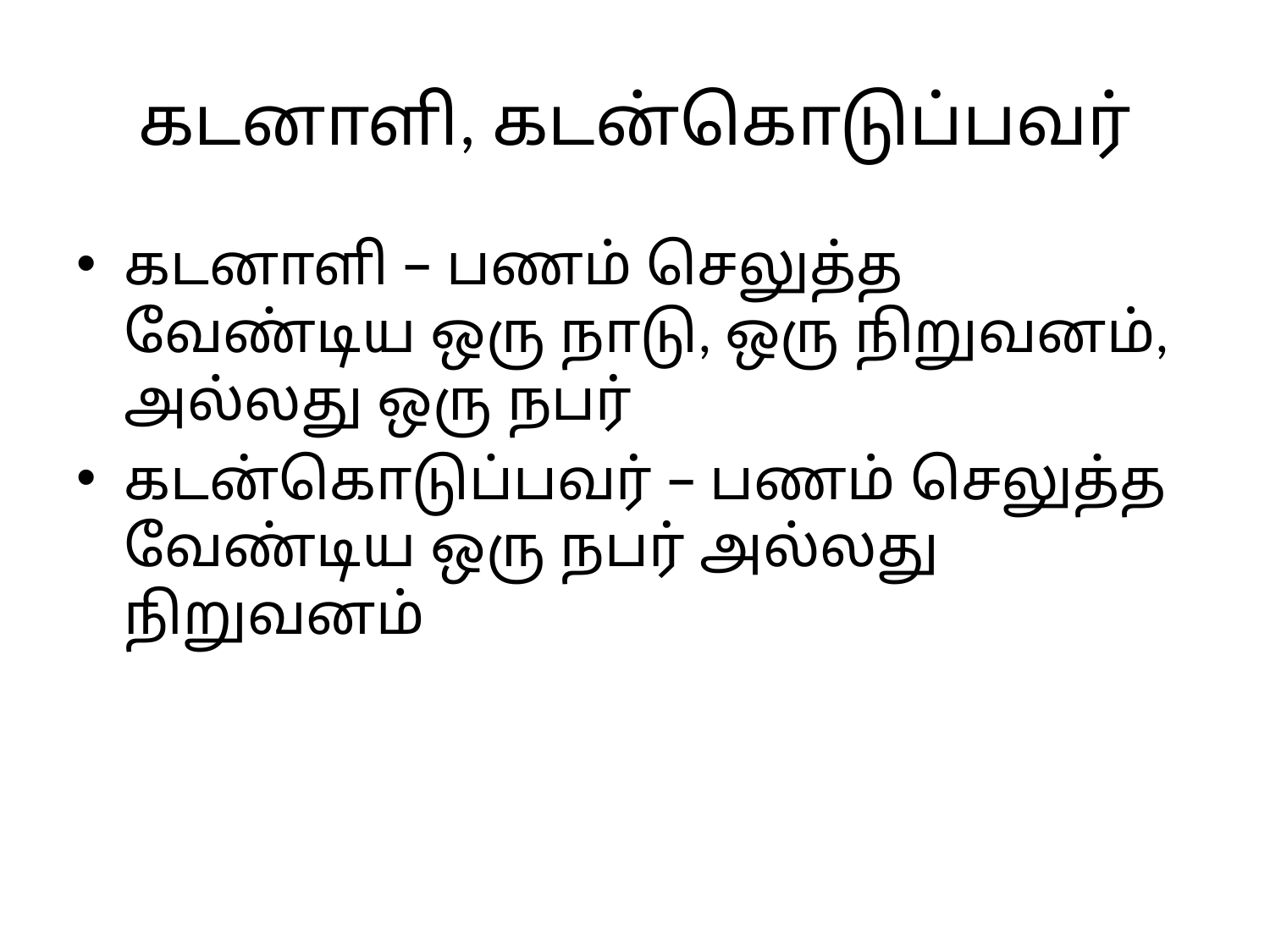

# கடனாளி, கடன்கொடுப்பவர்
கடனாளி – பணம் செலுத்த வேண்டிய ஒரு நாடு, ஒரு நிறுவனம், அல்லது ஒரு நபர்
கடன்கொடுப்பவர் – பணம் செலுத்த வேண்டிய ஒரு நபர் அல்லது நிறுவனம்